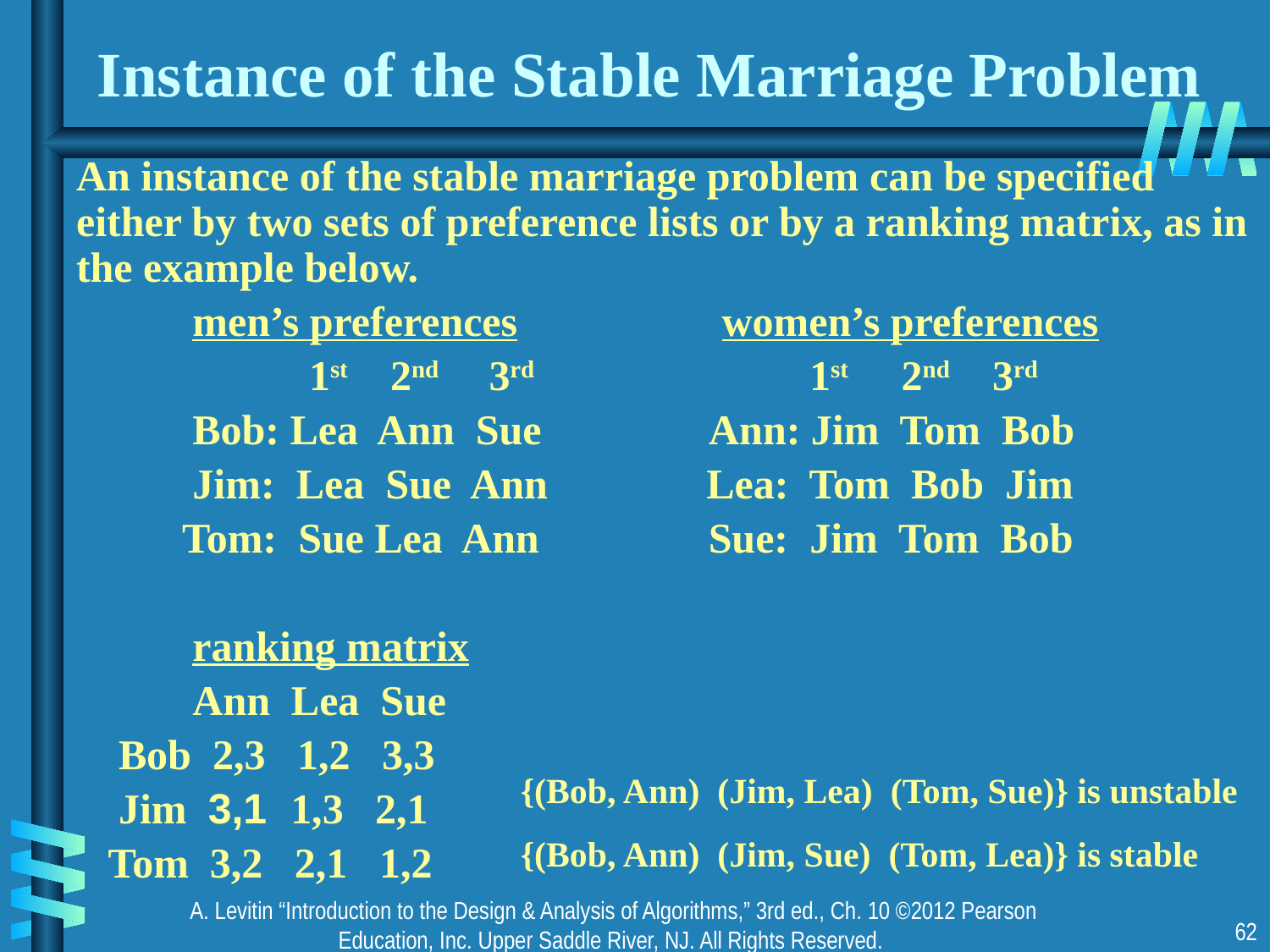

# Instance of the Stable Marriage Problem
An instance of the stable marriage problem can be specified either by two sets of preference lists or by a ranking matrix, as in the example below.
           men’s preferences		 women’s preferences
                      1st    2nd	   3rd		                1st     2nd    3rd
           Bob: Lea  Ann  Sue	            Ann: Jim  Tom  Bob
           Jim:  Lea  Sue  Ann               Lea:  Tom  Bob  Jim
          Tom:  Sue Lea  Ann                Sue:  Jim  Tom  Bob

           ranking matrix
           Ann  Lea  Sue
    Bob  2,3   1,2   3,3
    Jim  3,1  1,3   2,1
   Tom  3,2   2,1   1,2
{(Bob, Ann)  (Jim, Lea)  (Tom, Sue)} is unstable
{(Bob, Ann)  (Jim, Sue)  (Tom, Lea)} is stable
A. Levitin “Introduction to the Design & Analysis of Algorithms,” 3rd ed., Ch. 10 ©2012 Pearson Education, Inc. Upper Saddle River, NJ. All Rights Reserved.
62